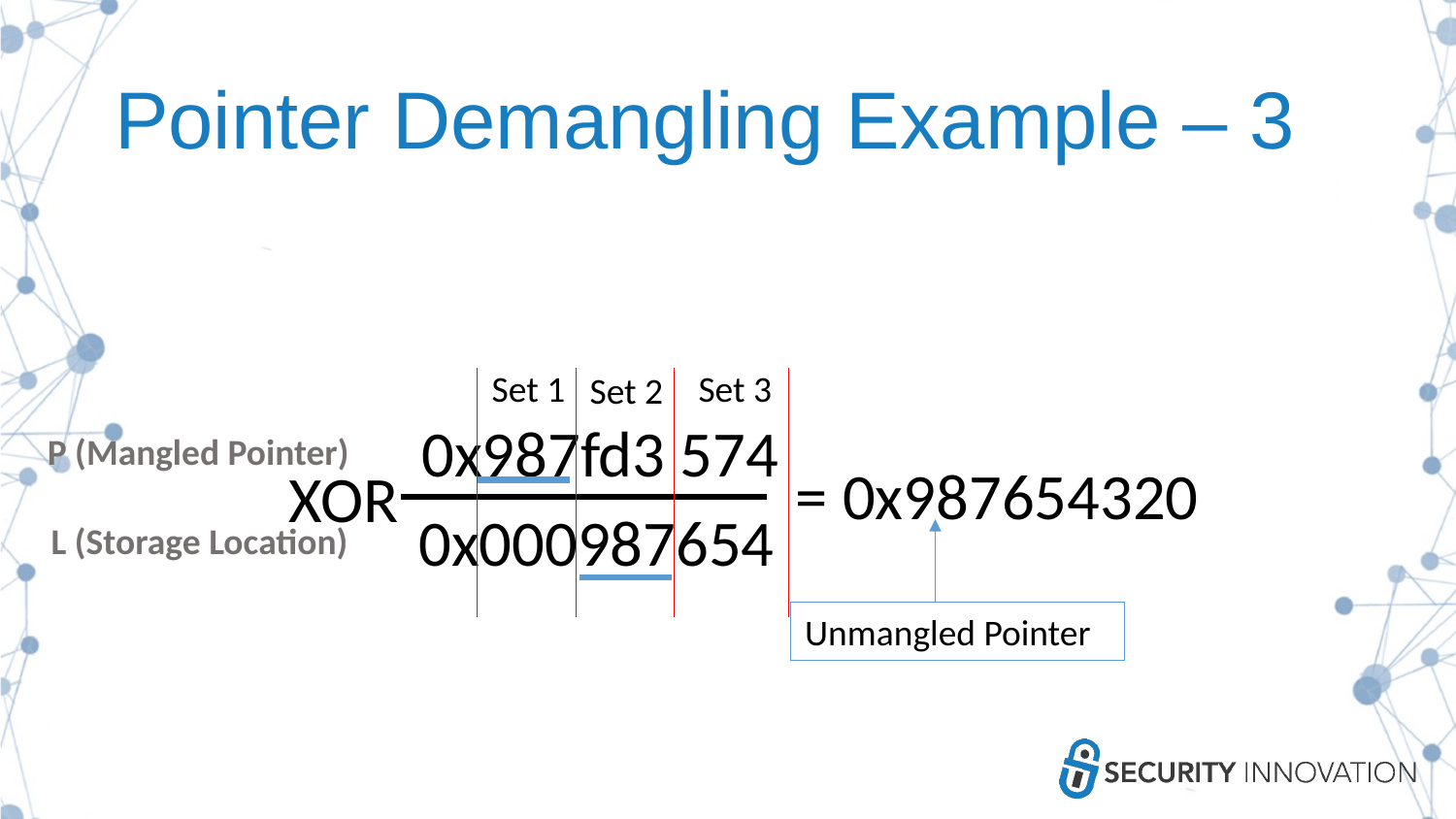

# Pointer Demangling Example – 3
Set 1
Set 3
Set 2
0x987fd3 574
P (Mangled Pointer)
 = 0x987654320

XOR
0x000987654
L (Storage Location)
Unmangled Pointer